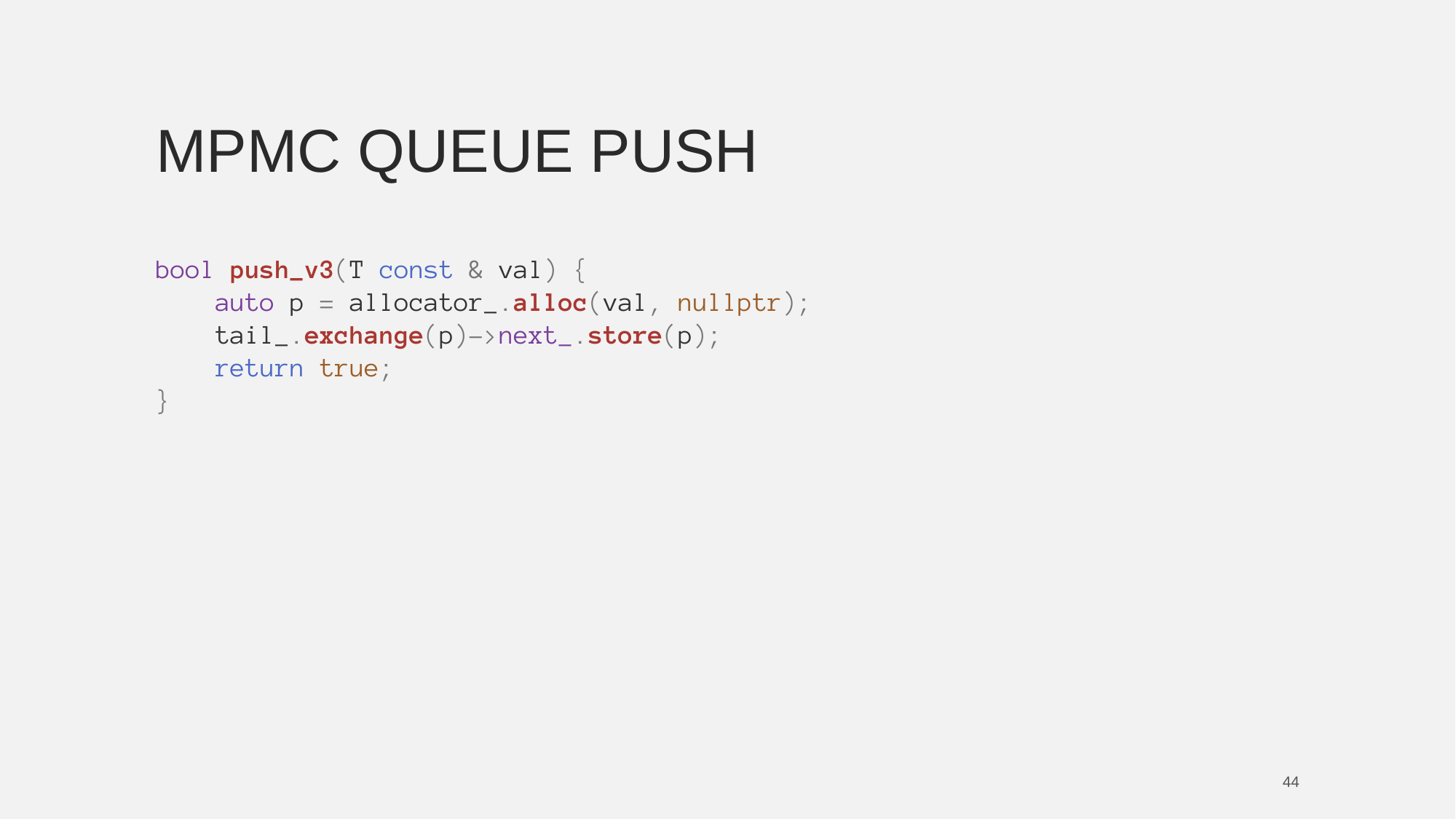

# MPMC queue push
bool push_v3(T const & val) {
    auto p = allocator_.alloc(val, nullptr);
    tail_.exchange(p)->next_.store(p);
    return true;
}
44